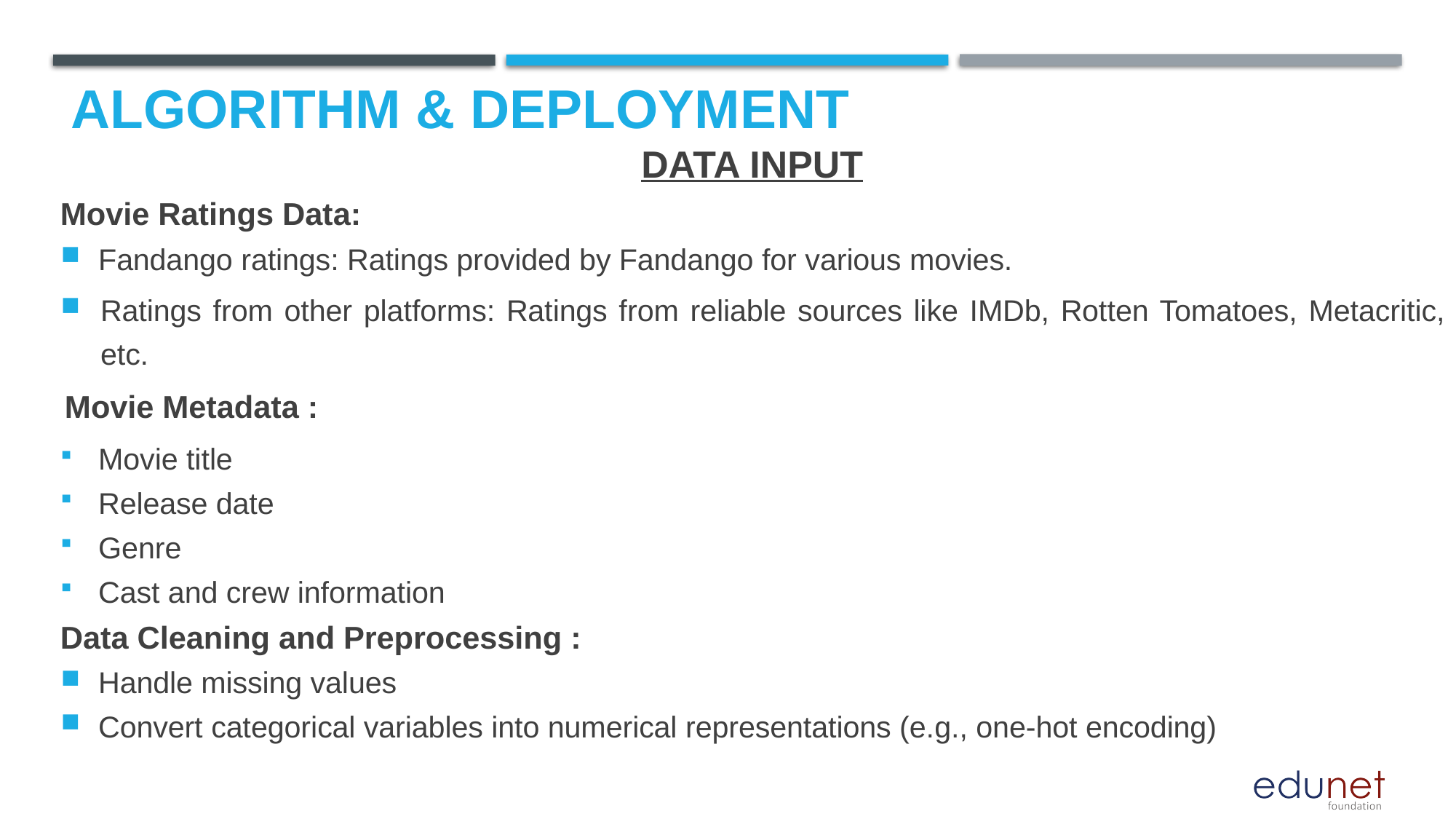

# Algorithm & Deployment
DATA INPUT
Movie Ratings Data:
Fandango ratings: Ratings provided by Fandango for various movies.
Ratings from other platforms: Ratings from reliable sources like IMDb, Rotten Tomatoes, Metacritic, etc.
Movie Metadata :
Movie title
Release date
Genre
Cast and crew information
Data Cleaning and Preprocessing :
Handle missing values
Convert categorical variables into numerical representations (e.g., one-hot encoding)